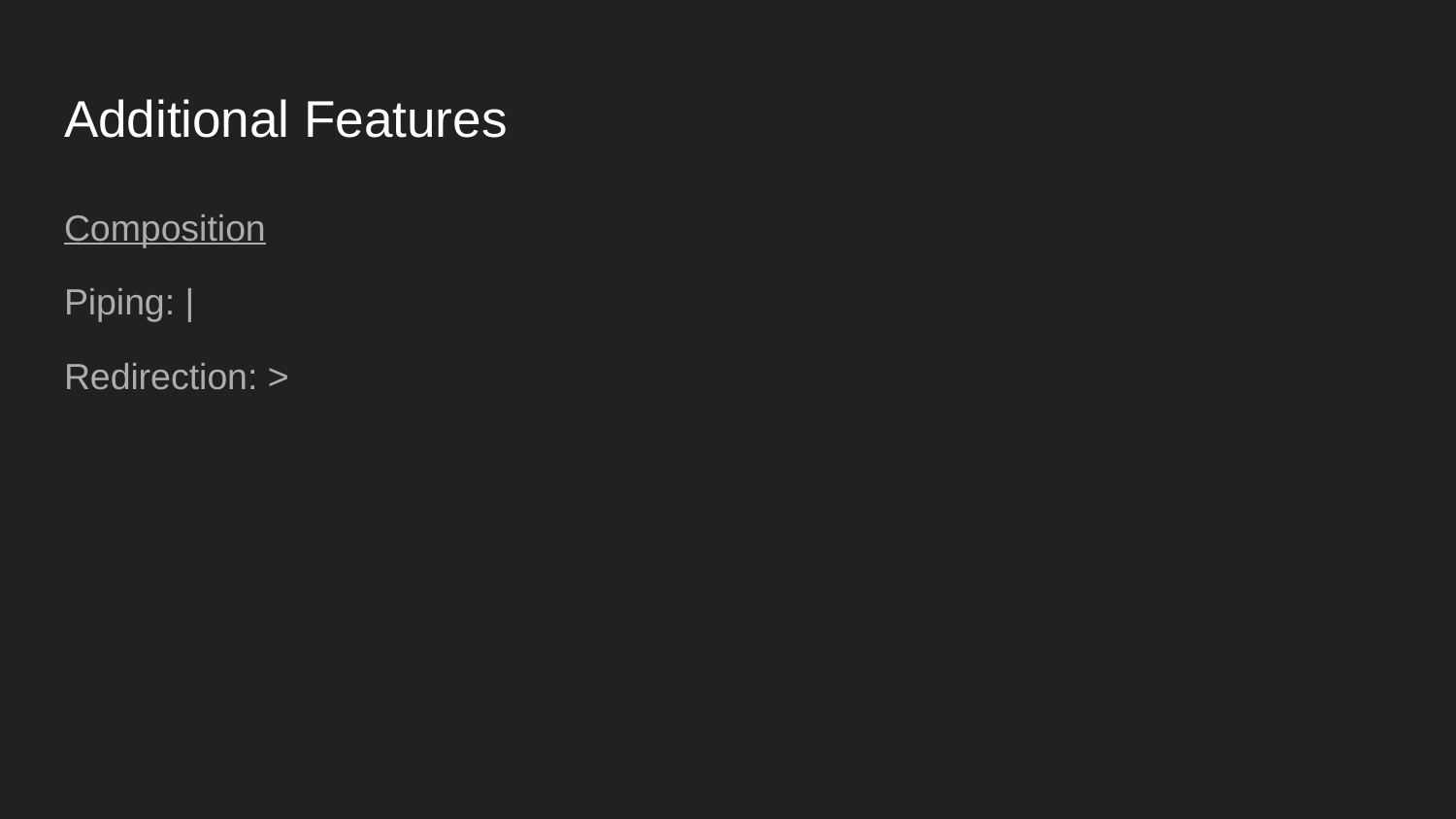

# Additional Features
Composition
Piping: |
Redirection: >